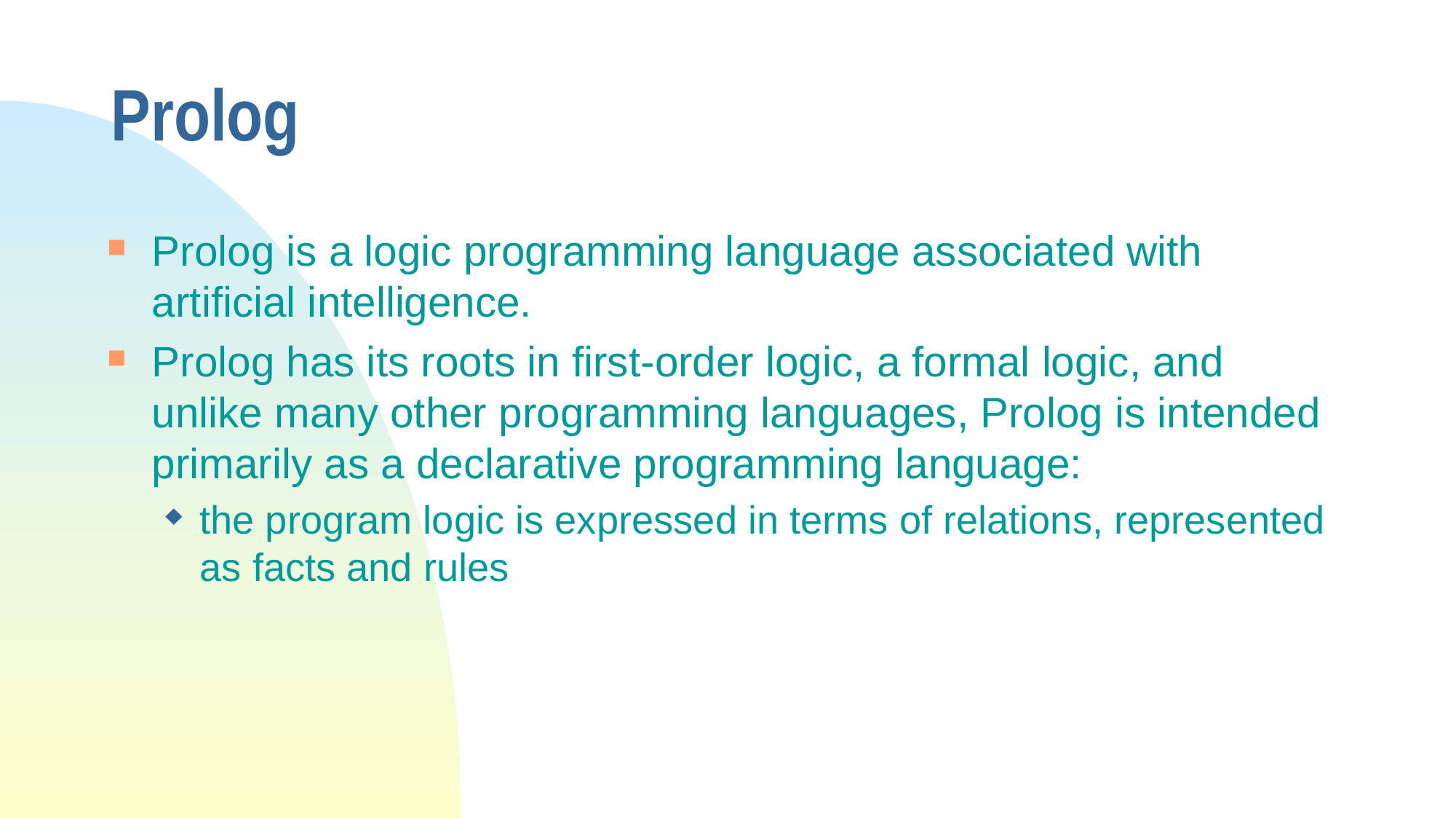

# Prolog
Prolog is a logic programming language associated with artificial intelligence.
Prolog has its roots in first-order logic, a formal logic, and unlike many other programming languages, Prolog is intended primarily as a declarative programming language:
the program logic is expressed in terms of relations, represented as facts and rules